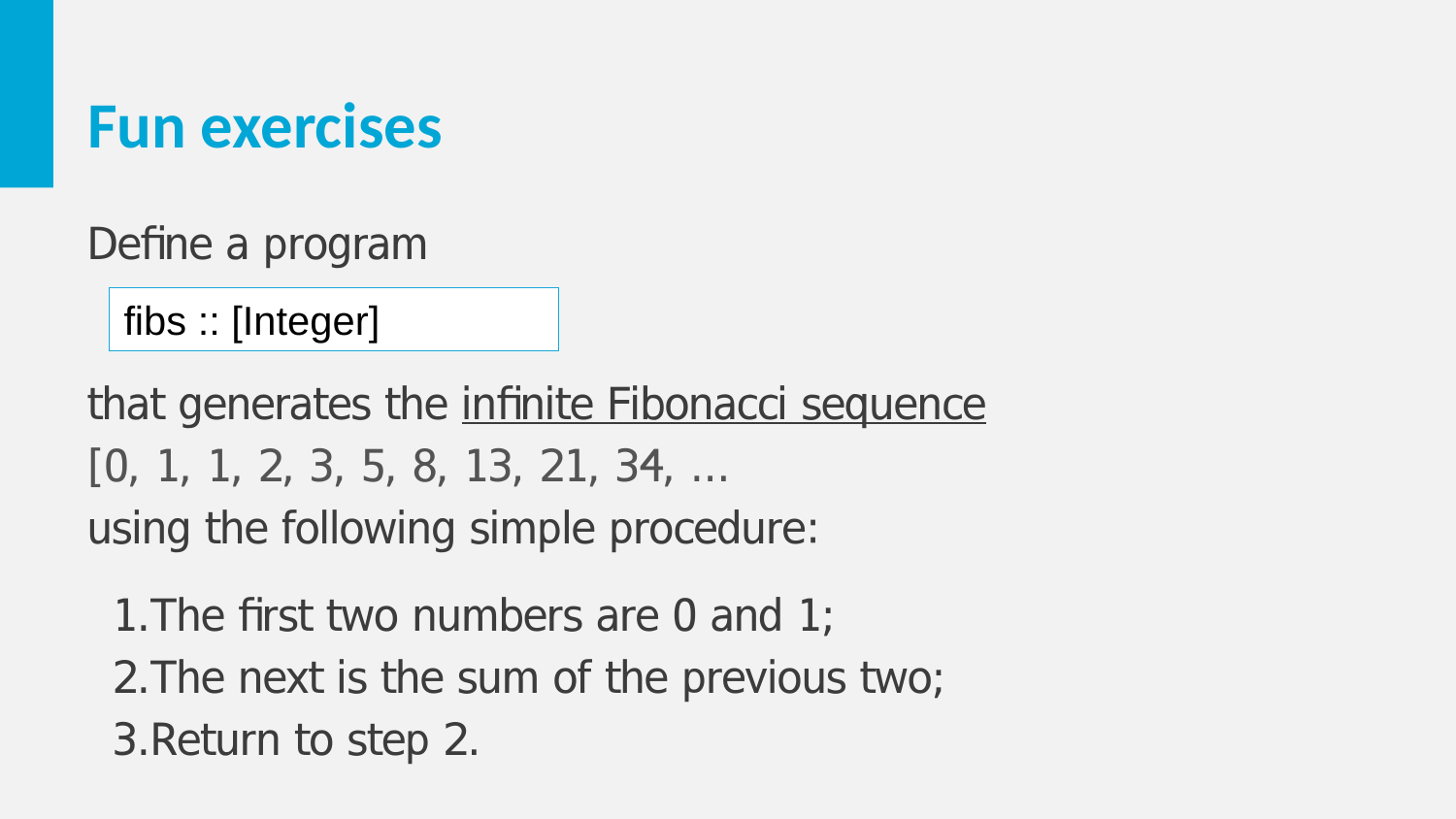

# Fun exercises
Define a program
fibs :: [Integer]
that generates the infinite Fibonacci sequence
[0, 1, 1, 2, 3, 5, 8, 13, 21, 34, ...
using the following simple procedure:
The first two numbers are 0 and 1;
The next is the sum of the previous two;
Return to step 2.